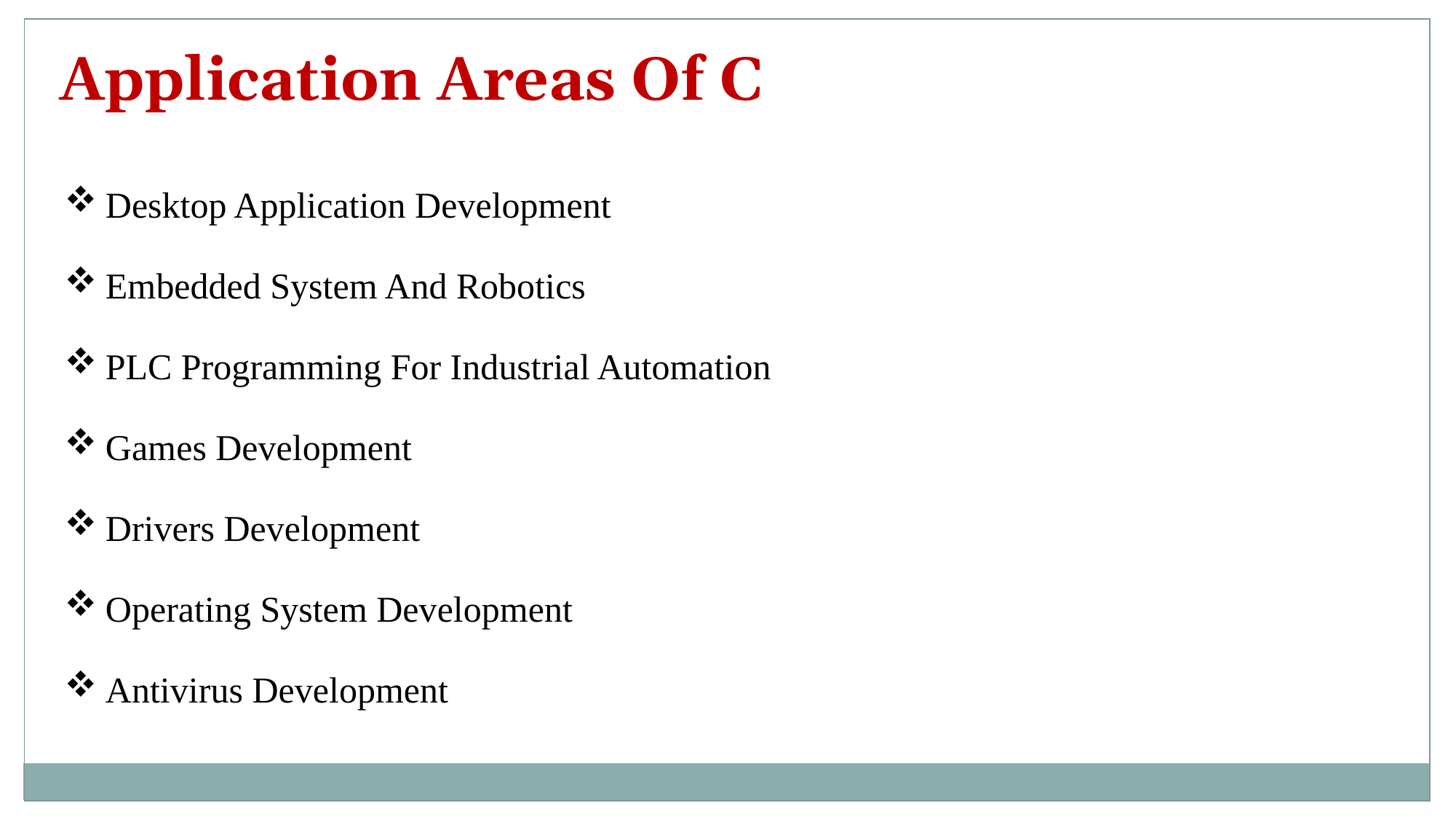

Application Areas Of C
Desktop Application Development
Embedded System And Robotics
PLC Programming For Industrial Automation
Games Development
Drivers Development
Operating System Development
Antivirus Development